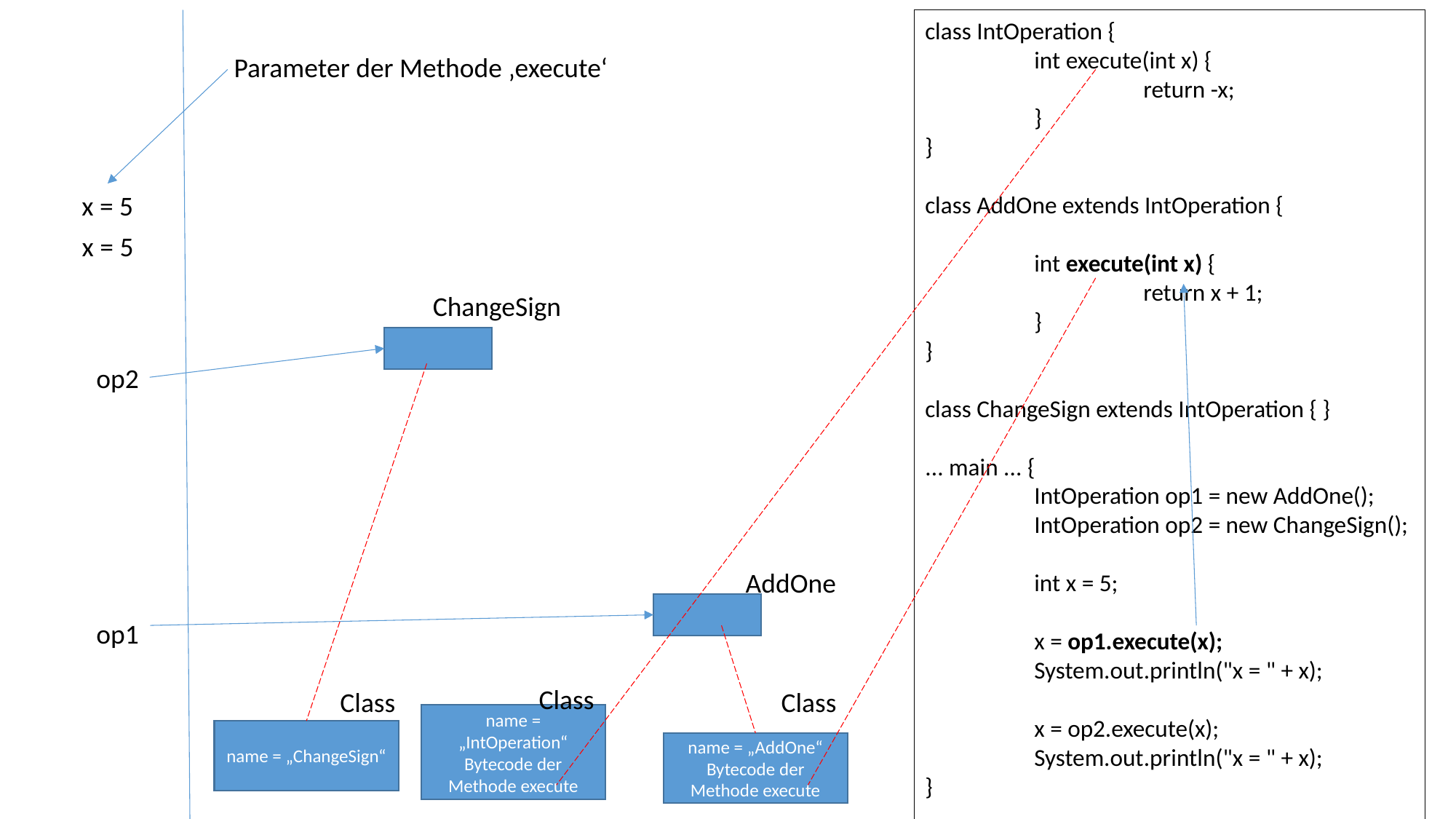

class IntOperation {
	int execute(int x) {
		return -x;
	}
}

class AddOne extends IntOperation {

	int execute(int x) {
		return x + 1;
	}
}

class ChangeSign extends IntOperation { }

... main ... {
	IntOperation op1 = new AddOne();
	IntOperation op2 = new ChangeSign();

	int x = 5;

	x = op1.execute(x);
	System.out.println("x = " + x);

	x = op2.execute(x);
	System.out.println("x = " + x);
}

Parameter der Methode ‚execute‘
x = 5
x = 5
ChangeSign

op2
AddOne

op1
Class
Class
Class
name = „IntOperation“
Bytecode der Methode execute
name = „ChangeSign“
name = „AddOne“
Bytecode der Methode execute